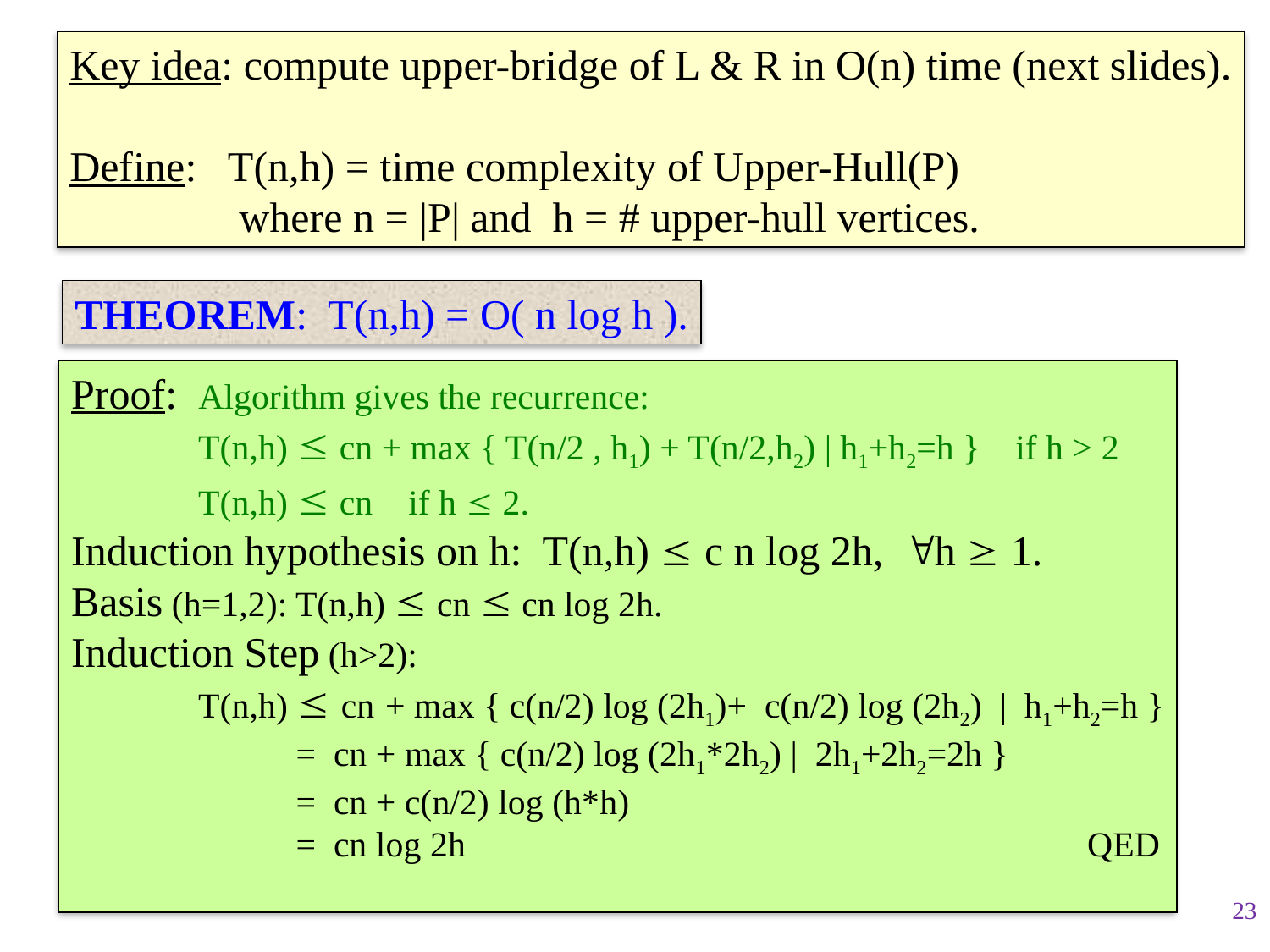

Key idea: compute upper-bridge of L & R in O(n) time (next slides).

Define:   T(n,h) = time complexity of Upper-Hull(P)
	    where n = |P| and  h = # upper-hull vertices.
THEOREM:  T(n,h) = O( n log h ).
Proof:  Algorithm gives the recurrence:
	T(n,h) ≤ cn + max { T(n/2 , h1) + T(n/2,h2) | h1+h2=h }    if h > 2
	T(n,h) ≤ cn    if h ≤ 2.
Induction hypothesis on h:  T(n,h) ≤ c n log 2h,  ∀h ≥ 1.
Basis (h=1,2): T(n,h) ≤ cn ≤ cn log 2h.
Induction Step (h>2):
	T(n,h) ≤ cn + max { c(n/2) log (2h1)+  c(n/2) log (2h2)  |  h1+h2=h }
	           =  cn + max { c(n/2) log (2h1*2h2) |  2h1+2h2=2h }
	           =  cn + c(n/2) log (h*h)
	           =  cn log 2h                                                                      QED

23